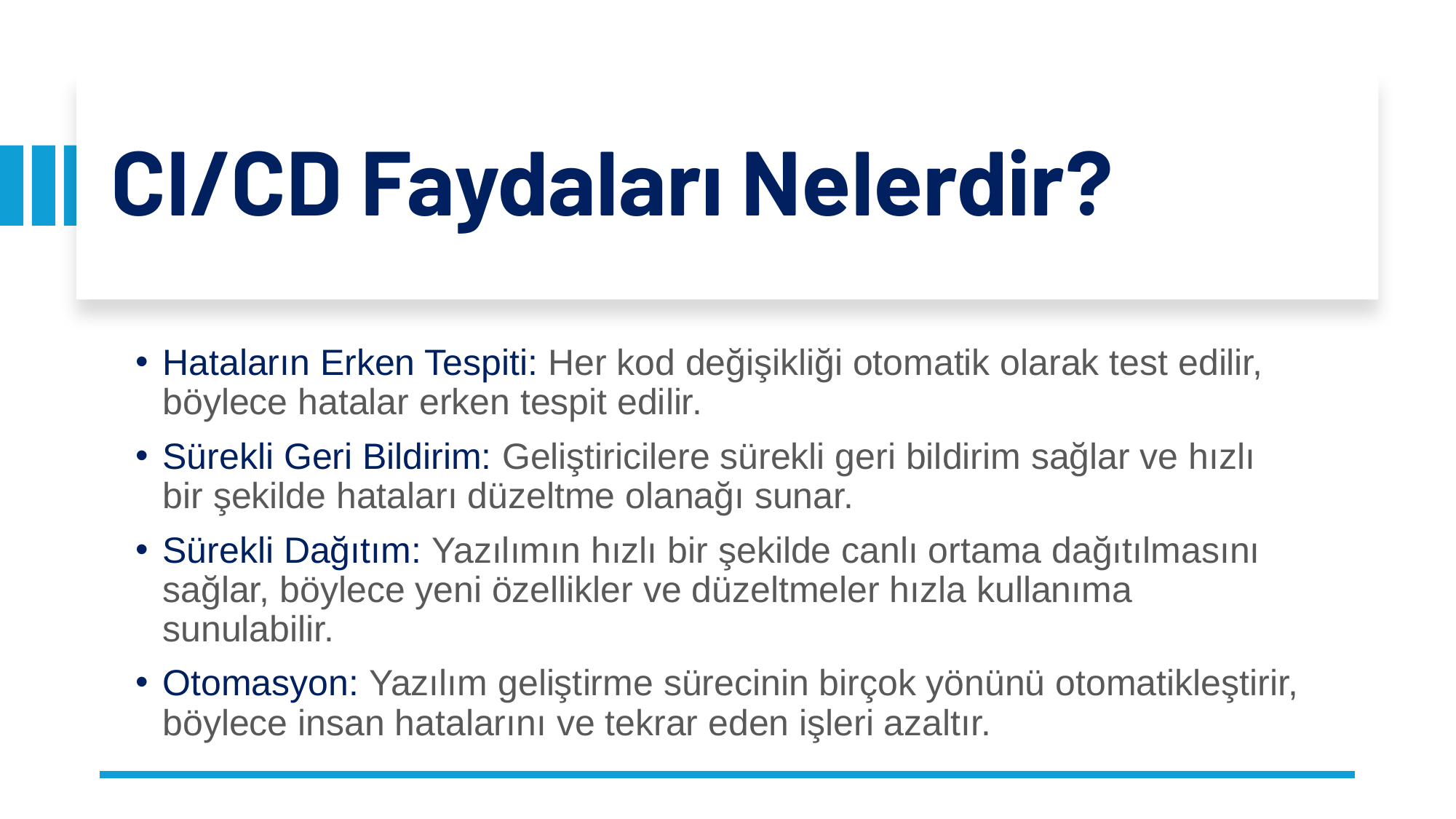

# CI/CD Faydaları Nelerdir?

Hataların Erken Tespiti: Her kod değişikliği otomatik olarak test edilir, böylece hatalar erken tespit edilir.
Sürekli Geri Bildirim: Geliştiricilere sürekli geri bildirim sağlar ve hızlı bir şekilde hataları düzeltme olanağı sunar.
Sürekli Dağıtım: Yazılımın hızlı bir şekilde canlı ortama dağıtılmasını sağlar, böylece yeni özellikler ve düzeltmeler hızla kullanıma sunulabilir.
Otomasyon: Yazılım geliştirme sürecinin birçok yönünü otomatikleştirir, böylece insan hatalarını ve tekrar eden işleri azaltır.